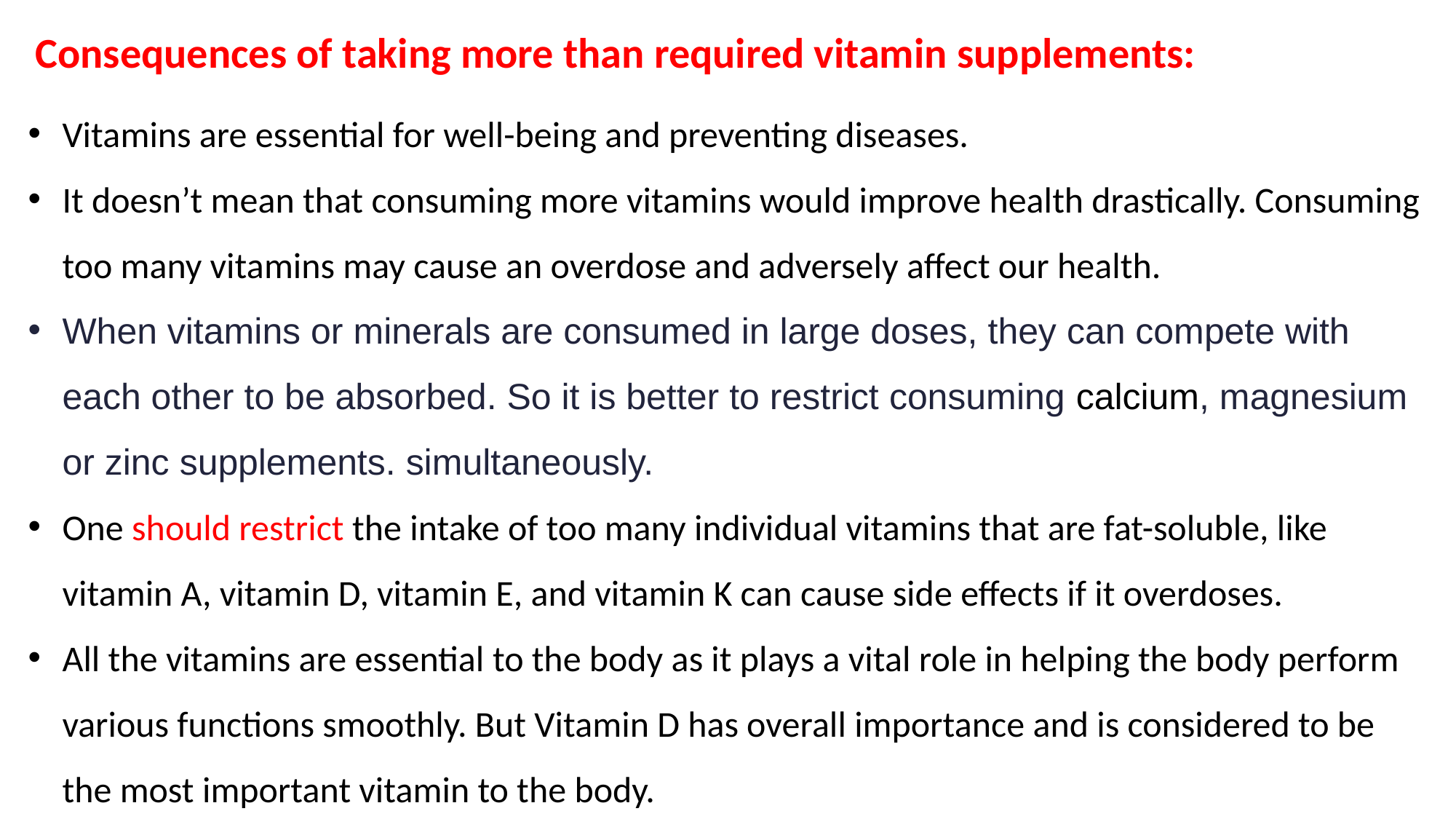

Consequences of taking more than required vitamin supplements:
Vitamins are essential for well-being and preventing diseases.
It doesn’t mean that consuming more vitamins would improve health drastically. Consuming too many vitamins may cause an overdose and adversely affect our health.
When vitamins or minerals are consumed in large doses, they can compete with each other to be absorbed. So it is better to restrict consuming calcium, magnesium or zinc supplements. simultaneously.
One should restrict the intake of too many individual vitamins that are fat-soluble, like vitamin A, vitamin D, vitamin E, and vitamin K can cause side effects if it overdoses.
All the vitamins are essential to the body as it plays a vital role in helping the body perform various functions smoothly. But Vitamin D has overall importance and is considered to be the most important vitamin to the body.